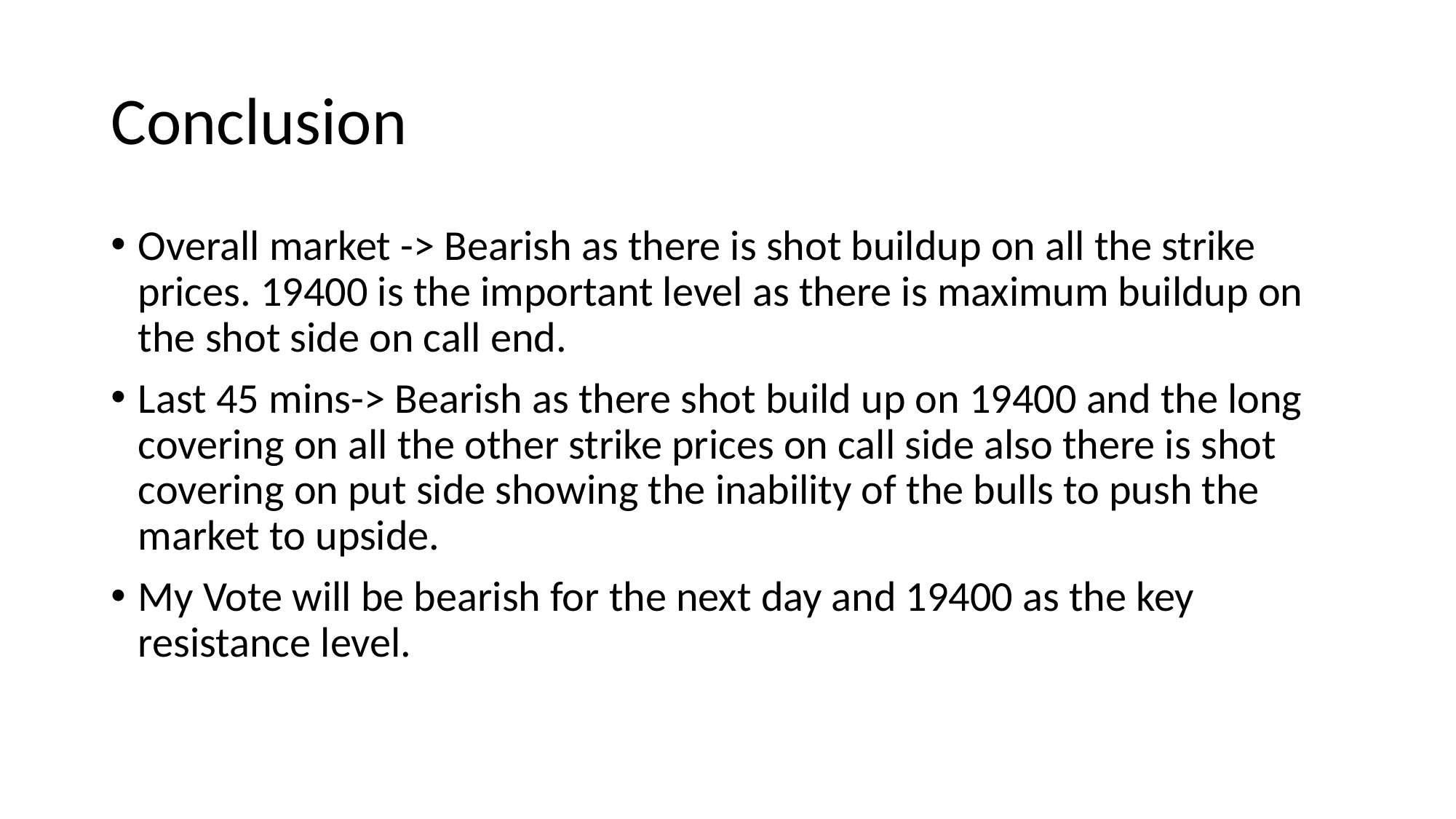

# Conclusion
Overall market -> Bearish as there is shot buildup on all the strike prices. 19400 is the important level as there is maximum buildup on the shot side on call end.
Last 45 mins-> Bearish as there shot build up on 19400 and the long covering on all the other strike prices on call side also there is shot covering on put side showing the inability of the bulls to push the market to upside.
My Vote will be bearish for the next day and 19400 as the key resistance level.